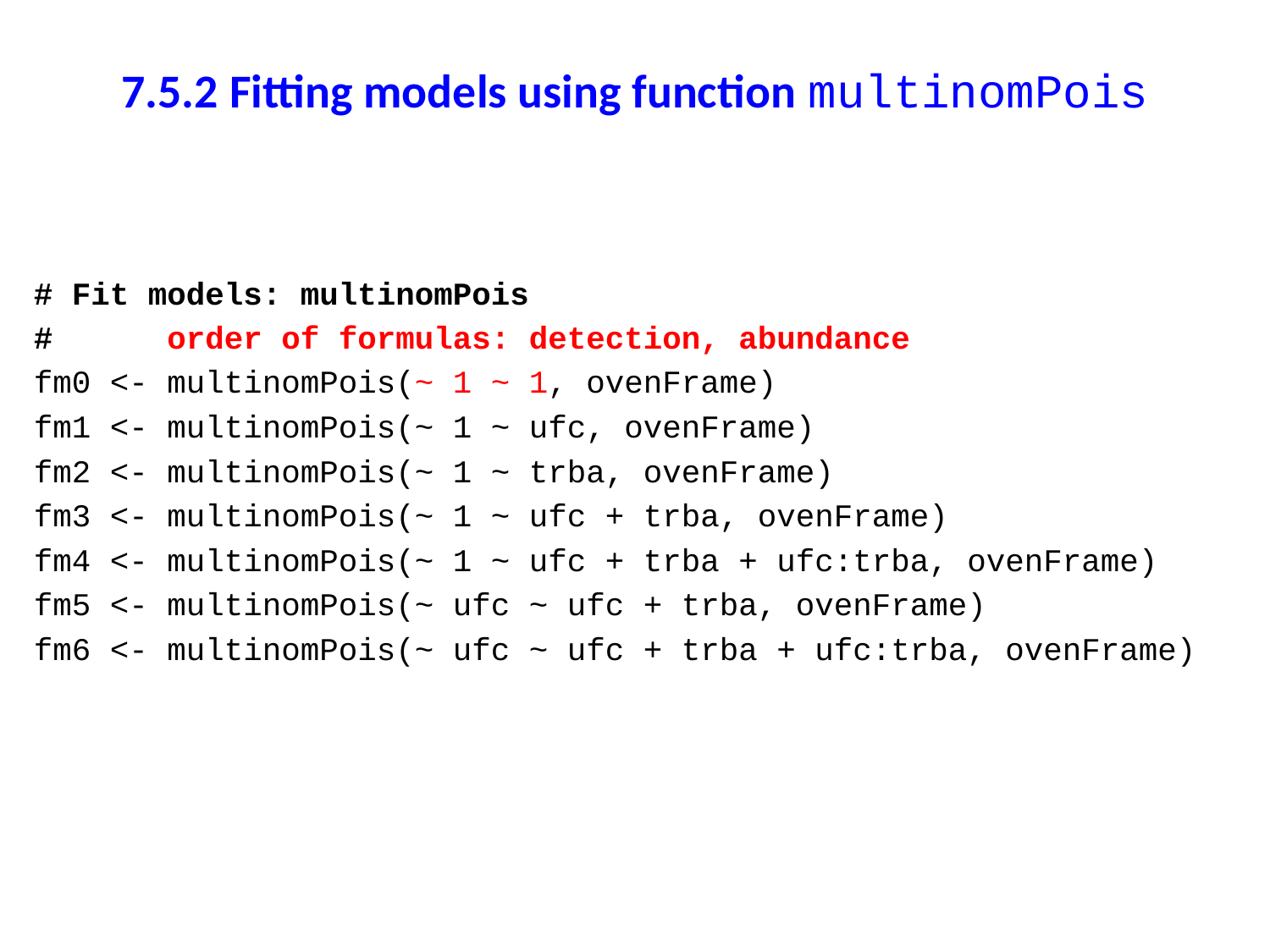

# 7.5.2 Fitting models using function multinomPois

# Fit models: multinomPois
#      order of formulas: detection, abundance
fm0 <- multinomPois(~ 1 ~ 1, ovenFrame)
fm1 <- multinomPois(~ 1 ~ ufc, ovenFrame)
fm2 <- multinomPois(~ 1 ~ trba, ovenFrame)
fm3 <- multinomPois(~ 1 ~ ufc + trba, ovenFrame)
fm4 <- multinomPois(~ 1 ~ ufc + trba + ufc:trba, ovenFrame)
fm5 <- multinomPois(~ ufc ~ ufc + trba, ovenFrame)
fm6 <- multinomPois(~ ufc ~ ufc + trba + ufc:trba, ovenFrame)